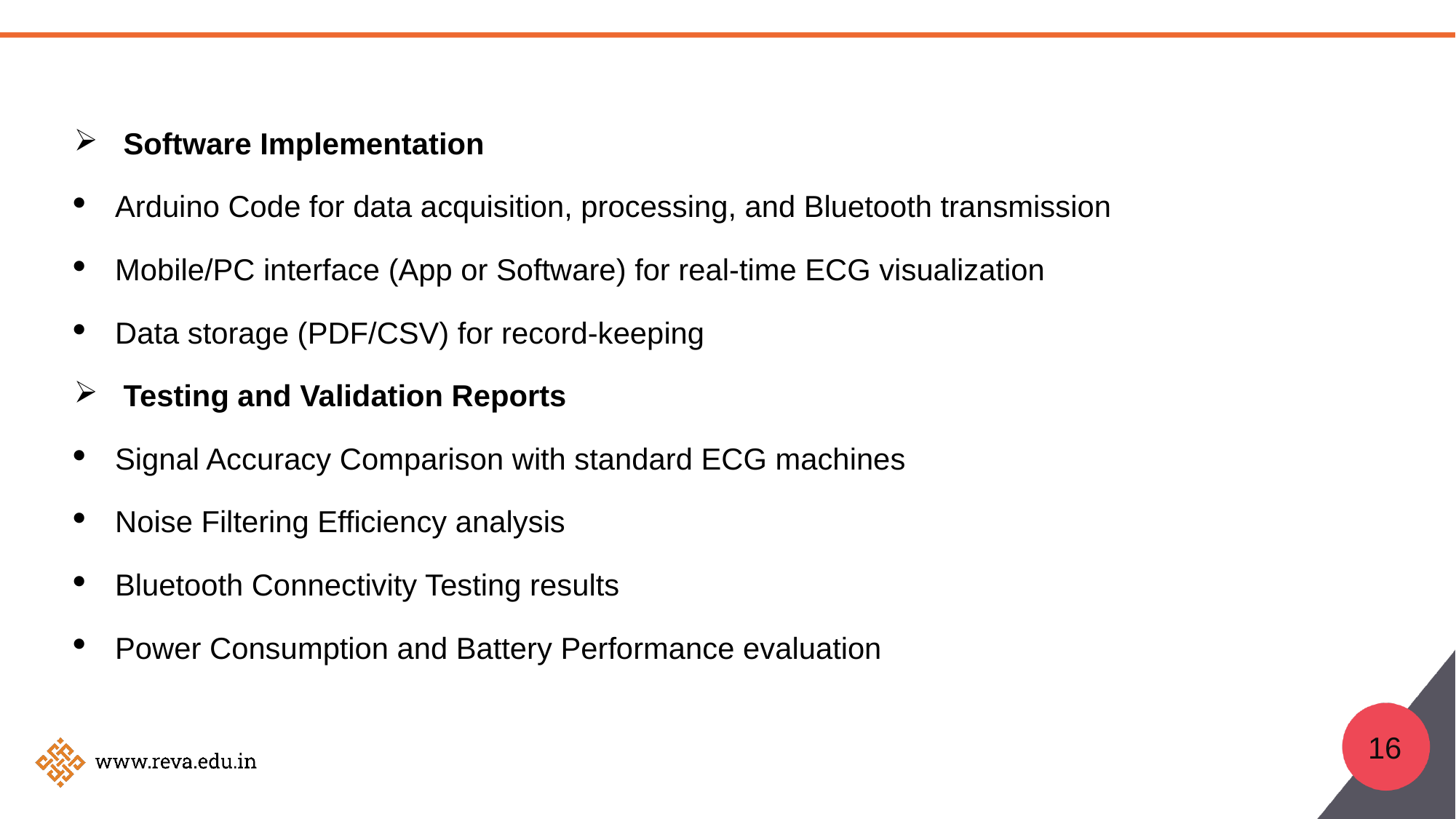

Software Implementation
Arduino Code for data acquisition, processing, and Bluetooth transmission
Mobile/PC interface (App or Software) for real-time ECG visualization
Data storage (PDF/CSV) for record-keeping
 Testing and Validation Reports
Signal Accuracy Comparison with standard ECG machines
Noise Filtering Efficiency analysis
Bluetooth Connectivity Testing results
Power Consumption and Battery Performance evaluation

16